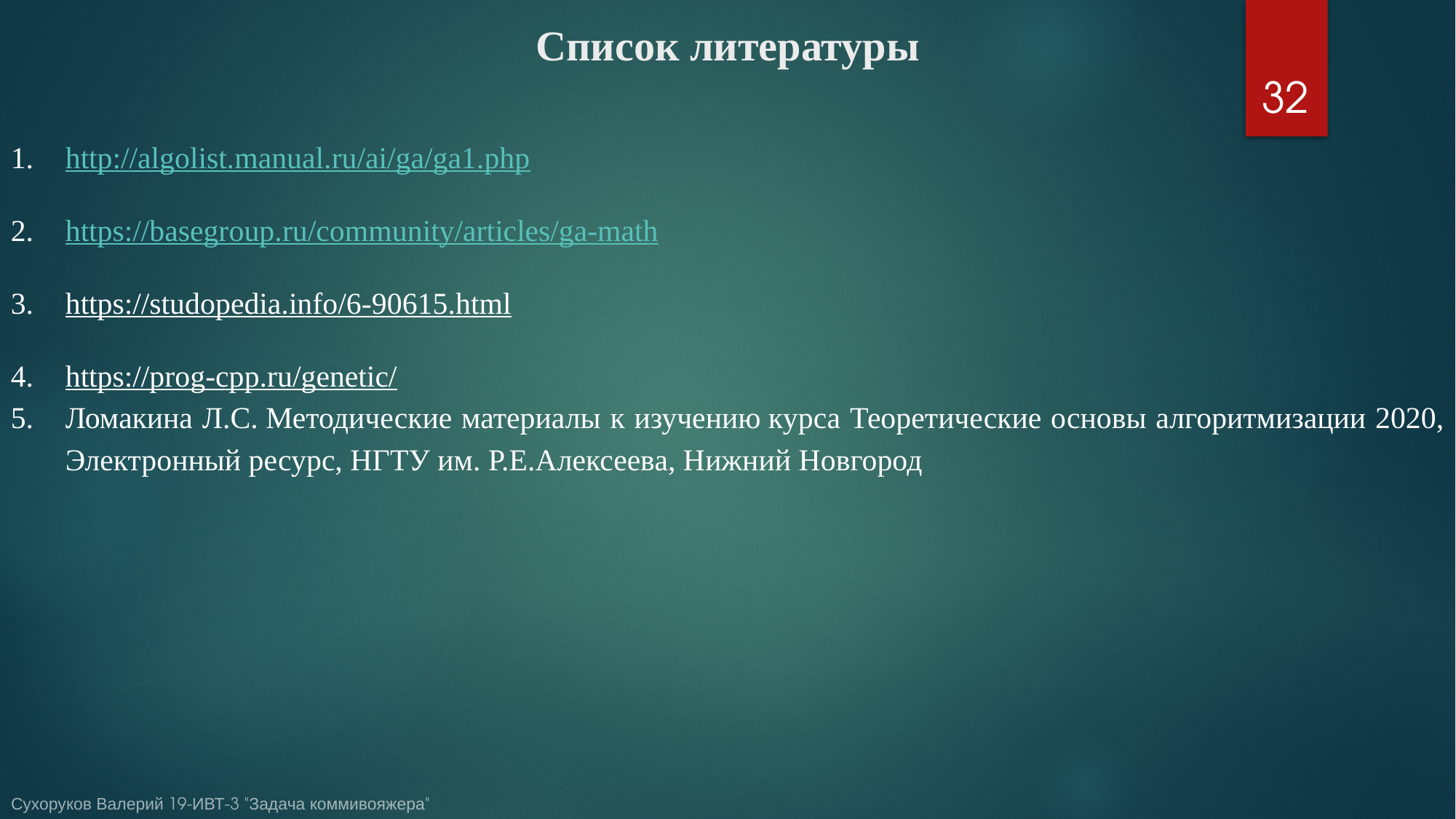

# Список литературы
32
http://algolist.manual.ru/ai/ga/ga1.php
https://basegroup.ru/community/articles/ga-math
https://studopedia.info/6-90615.html
https://prog-cpp.ru/genetic/
Ломакина Л.С. Методические материалы к изучению курса Теоретические основы алгоритмизации 2020, Электронный ресурс, НГТУ им. Р.Е.Алексеева, Нижний Новгород
Сухоруков Валерий 19-ИВТ-3 "Задача коммивояжера"